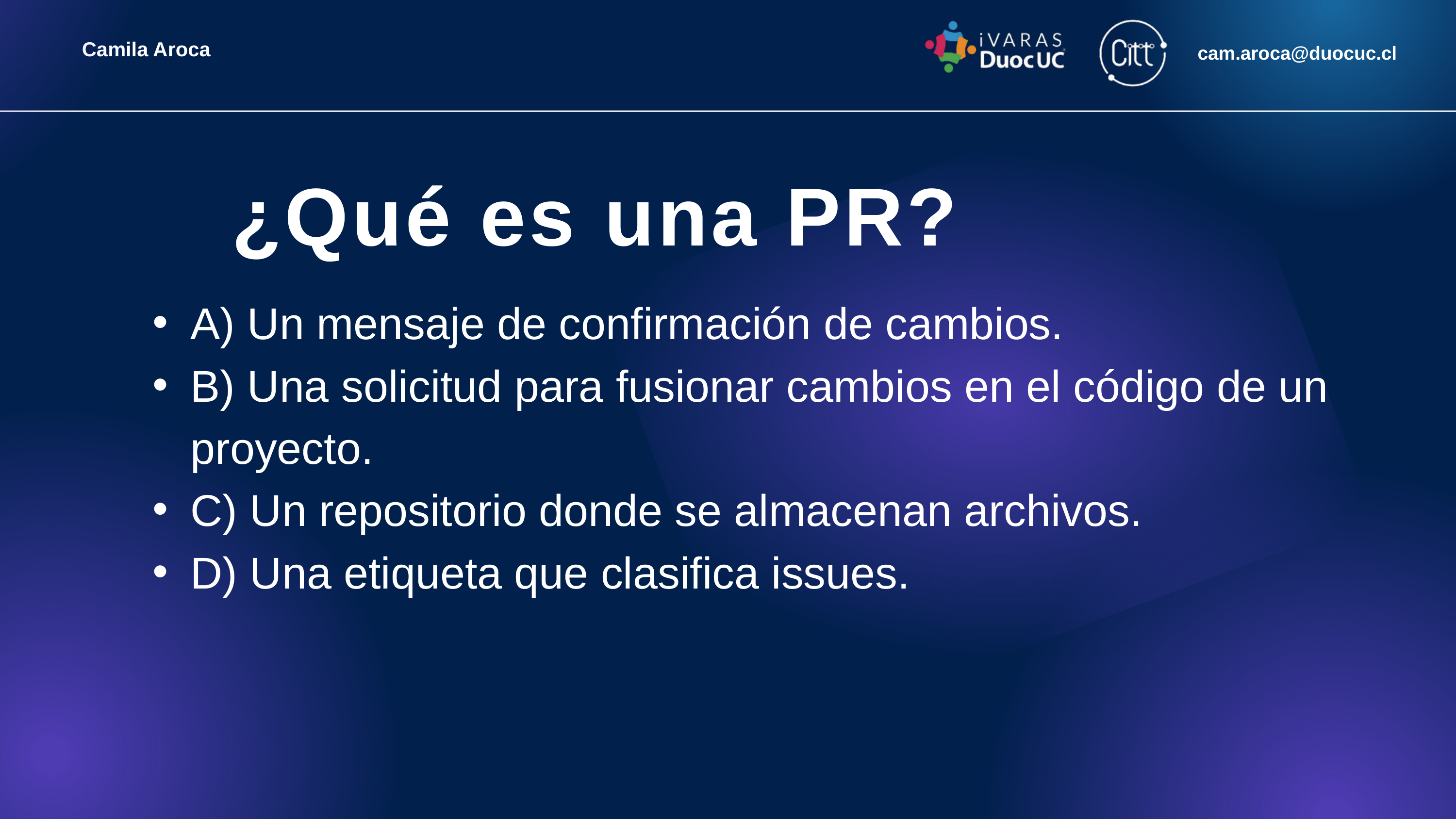

Camila Aroca
cam.aroca@duocuc.cl

¿Qué es una PR?

A) Un mensaje de confirmación de cambios.
B) Una solicitud para fusionar cambios en el código de un proyecto.
C) Un repositorio donde se almacenan archivos.
D) Una etiqueta que clasifica issues.